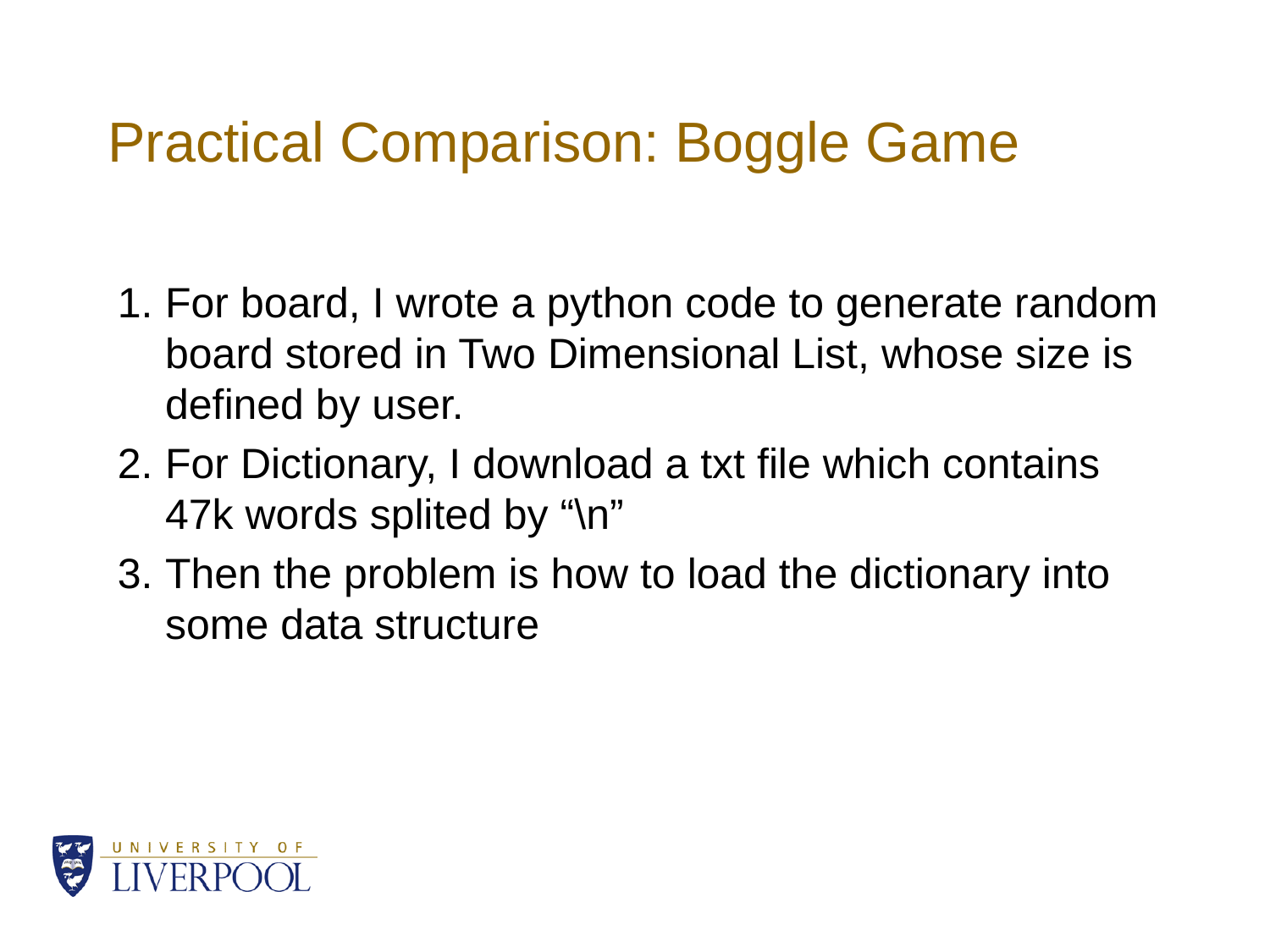

# Practical Comparison: Boggle Game
For board, I wrote a python code to generate random board stored in Two Dimensional List, whose size is defined by user.
For Dictionary, I download a txt file which contains 47k words splited by “\n”
Then the problem is how to load the dictionary into some data structure